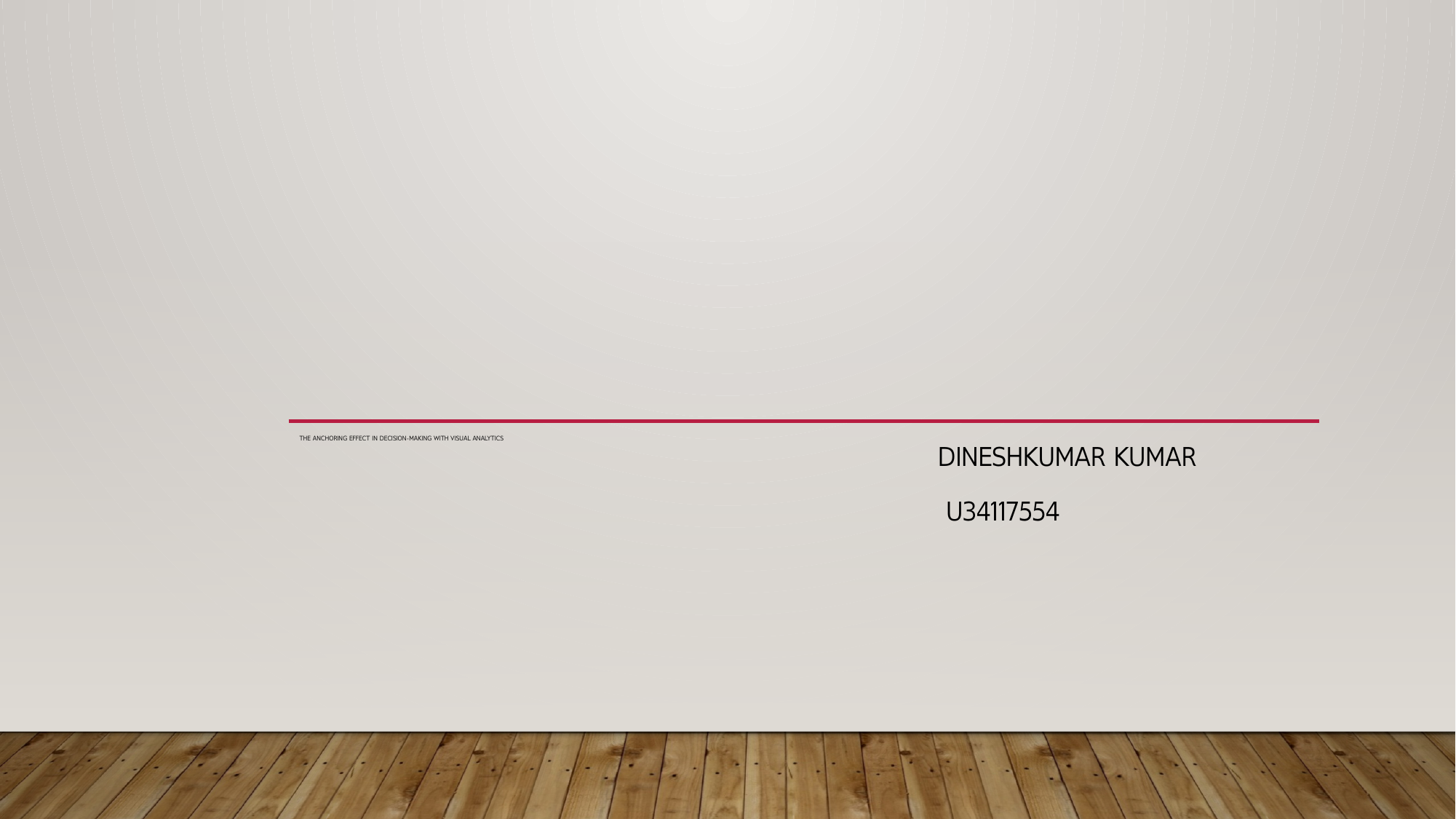

# The Anchoring Effect in Decision-Making with Visual Analytics
                                                                              Dineshkumar Kumar
                                                                               U34117554